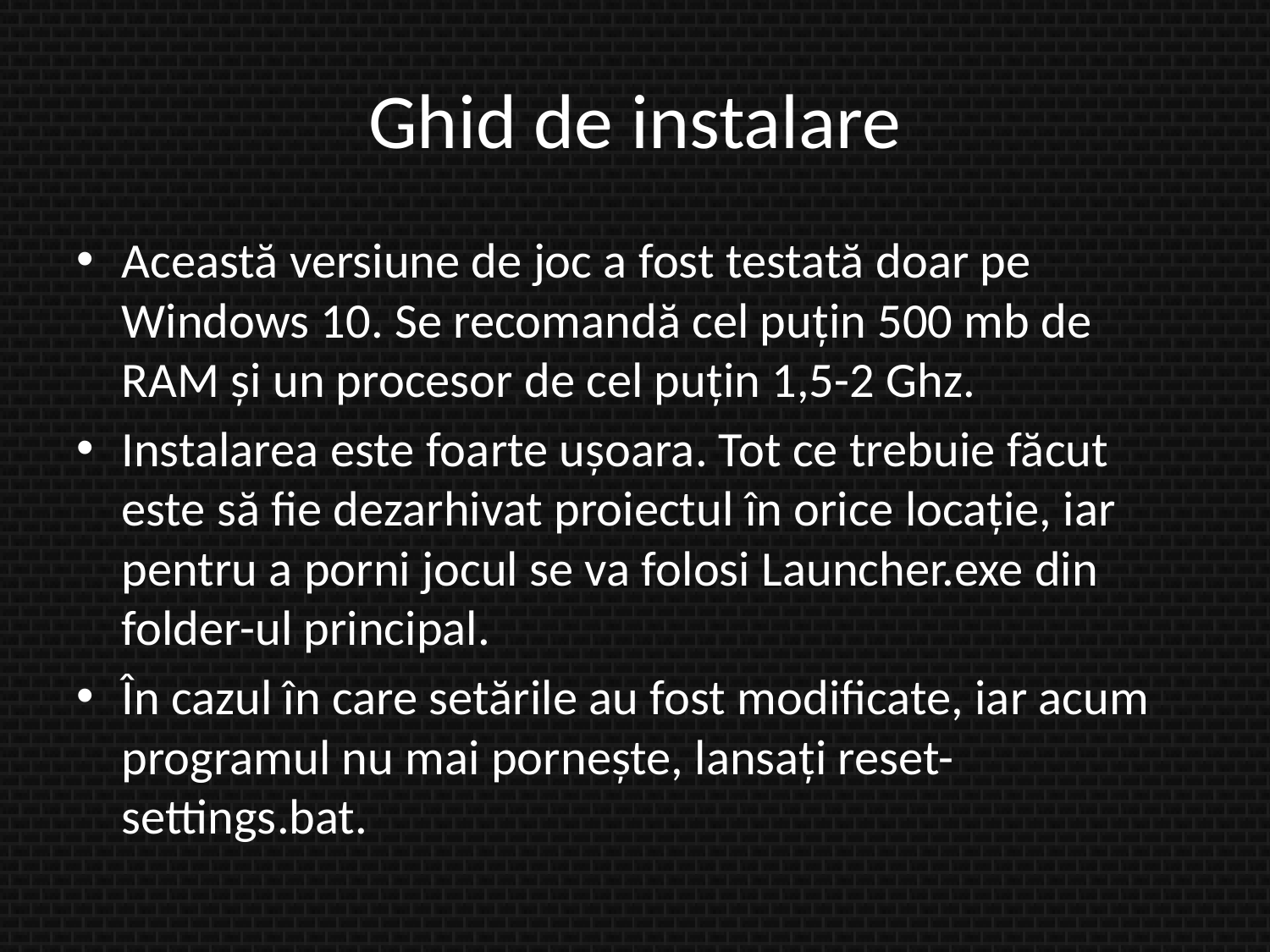

# Ghid de instalare
Această versiune de joc a fost testată doar pe Windows 10. Se recomandă cel puțin 500 mb de RAM și un procesor de cel puțin 1,5-2 Ghz.
Instalarea este foarte ușoara. Tot ce trebuie făcut este să fie dezarhivat proiectul în orice locație, iar pentru a porni jocul se va folosi Launcher.exe din folder-ul principal.
În cazul în care setările au fost modificate, iar acum programul nu mai pornește, lansați reset-settings.bat.